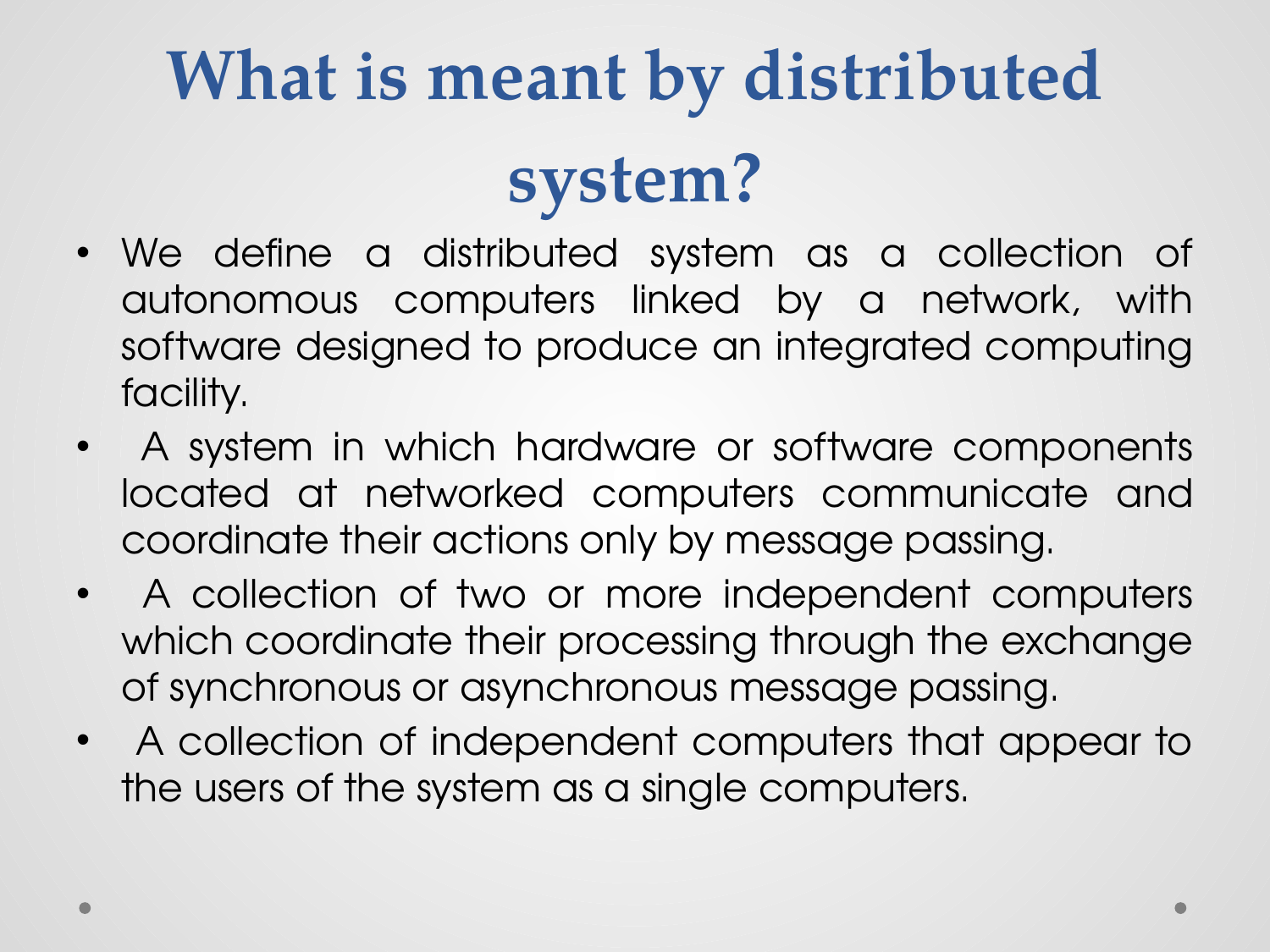

# What is meant by distributed system?
We define a distributed system as a collection of autonomous computers linked by a network, with software designed to produce an integrated computing facility.
 A system in which hardware or software components located at networked computers communicate and coordinate their actions only by message passing.
 A collection of two or more independent computers which coordinate their processing through the exchange of synchronous or asynchronous message passing.
 A collection of independent computers that appear to the users of the system as a single computers.